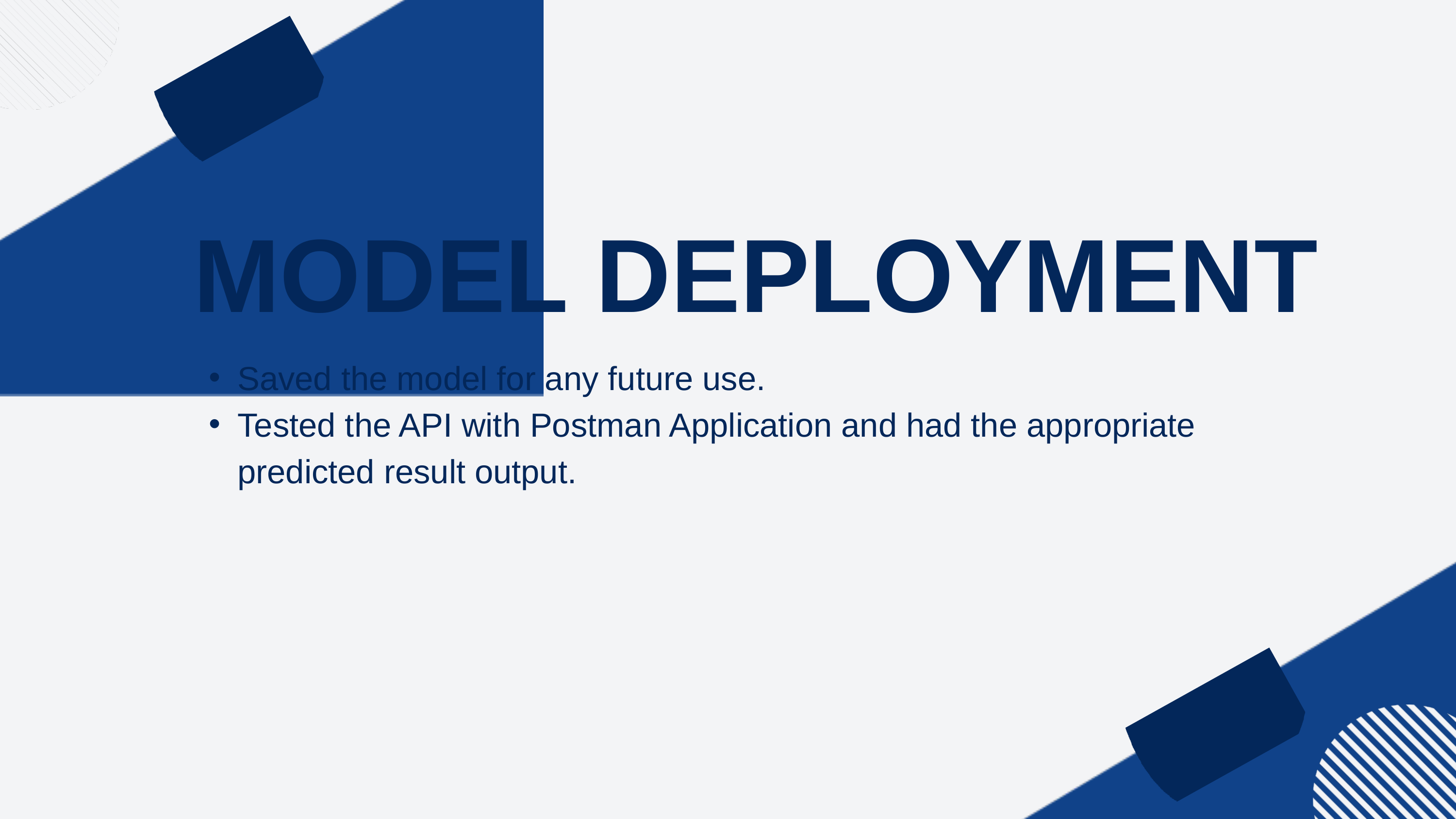

MODEL DEPLOYMENT
Saved the model for any future use.
Tested the API with Postman Application and had the appropriate predicted result output.